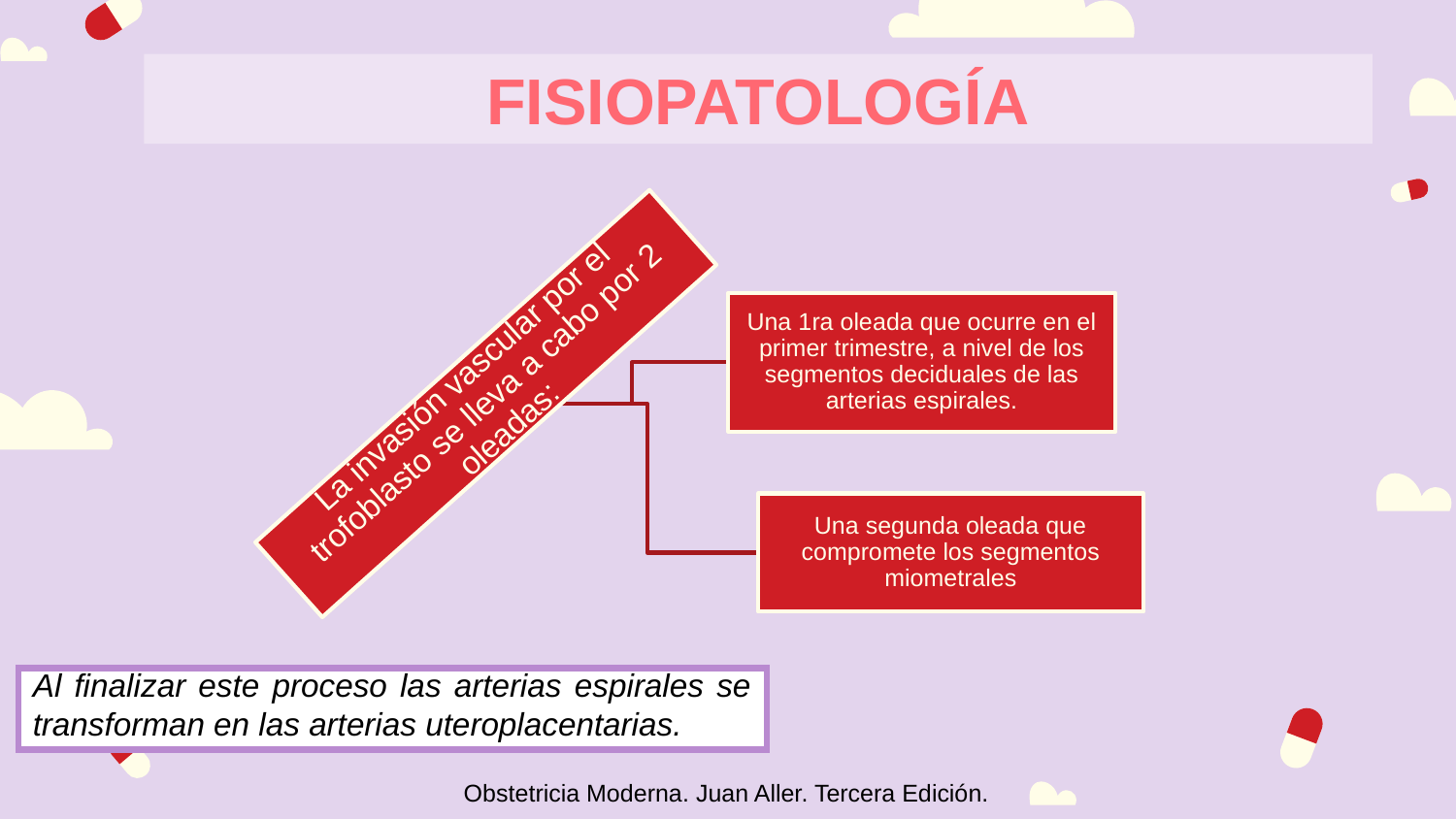

# FISIOPATOLOGÍA

La invasión vascular por el trofoblasto se lleva a cabo por 2 oleadas:
Una 1ra oleada que ocurre en el primer trimestre, a nivel de los segmentos deciduales de las arterias espirales.
Una segunda oleada que compromete los segmentos miometrales

Al finalizar este proceso las arterias espirales se transforman en las arterias uteroplacentarias.
Obstetricia Moderna. Juan Aller. Tercera Edición.